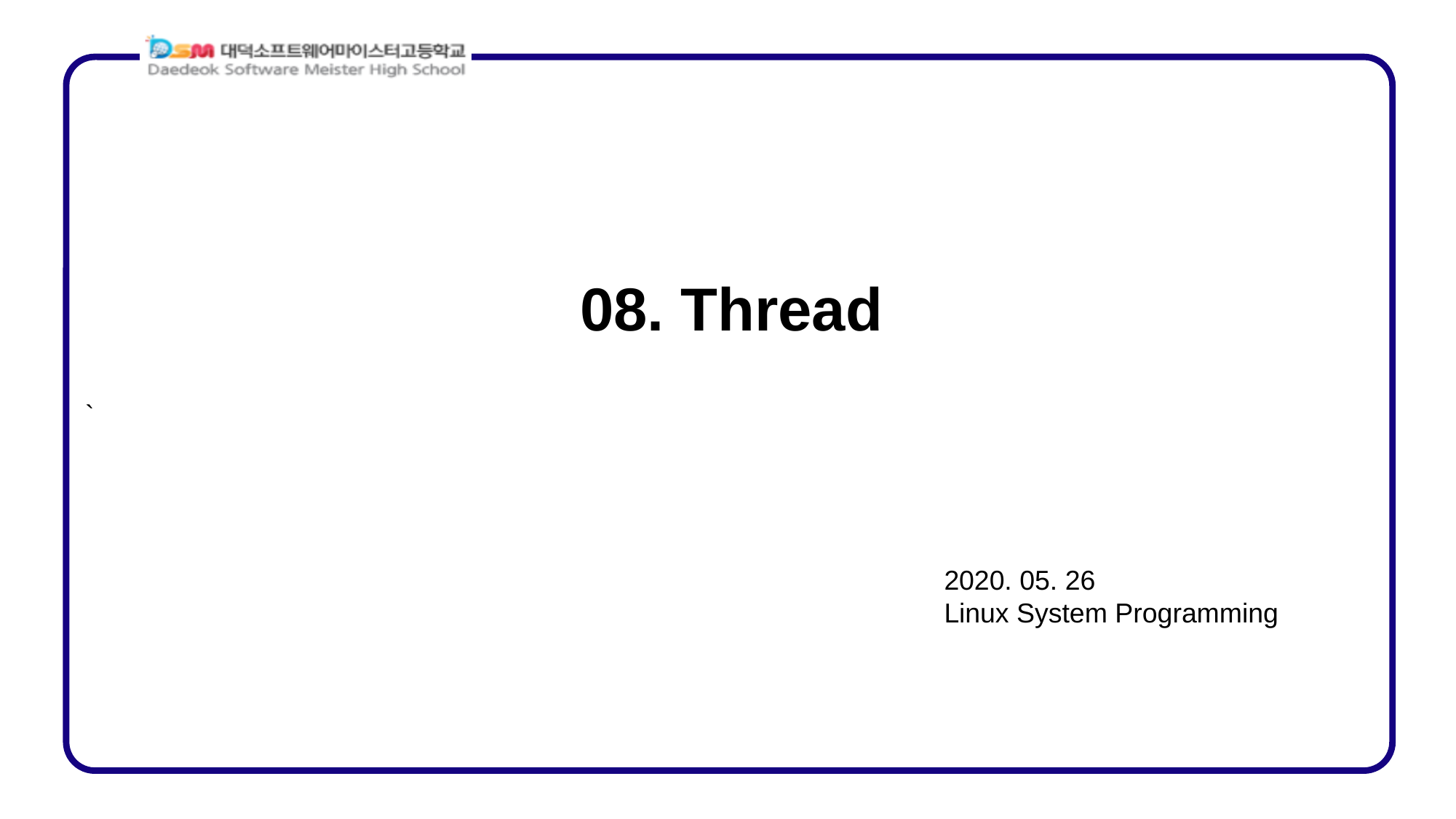

08. Thread
2020. 05. 26
Linux System Programming